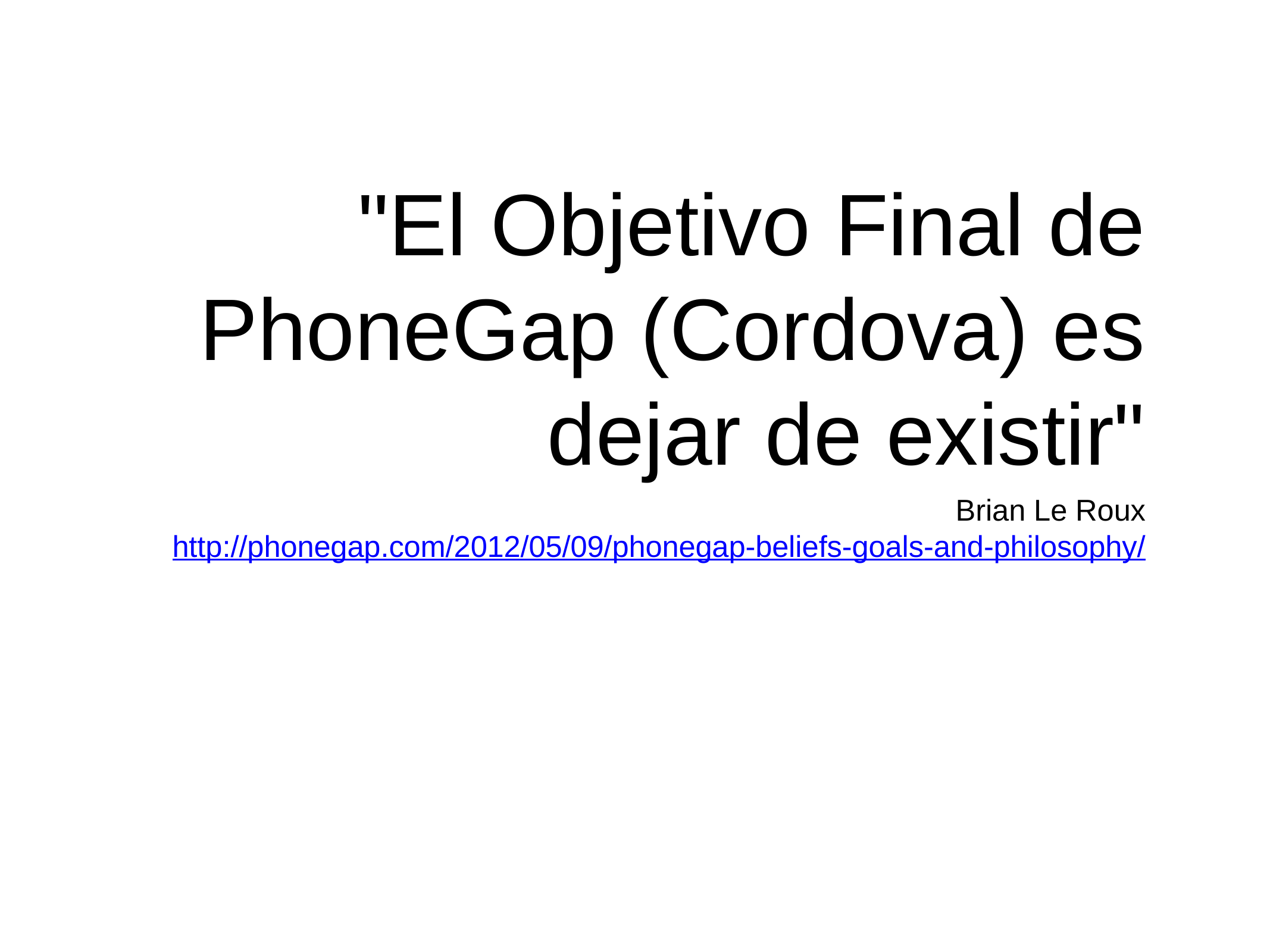

# "El Objetivo Final de PhoneGap (Cordova) es dejar de existir"
Brian Le Roux
http://phonegap.com/2012/05/09/phonegap-beliefs-goals-and-philosophy/